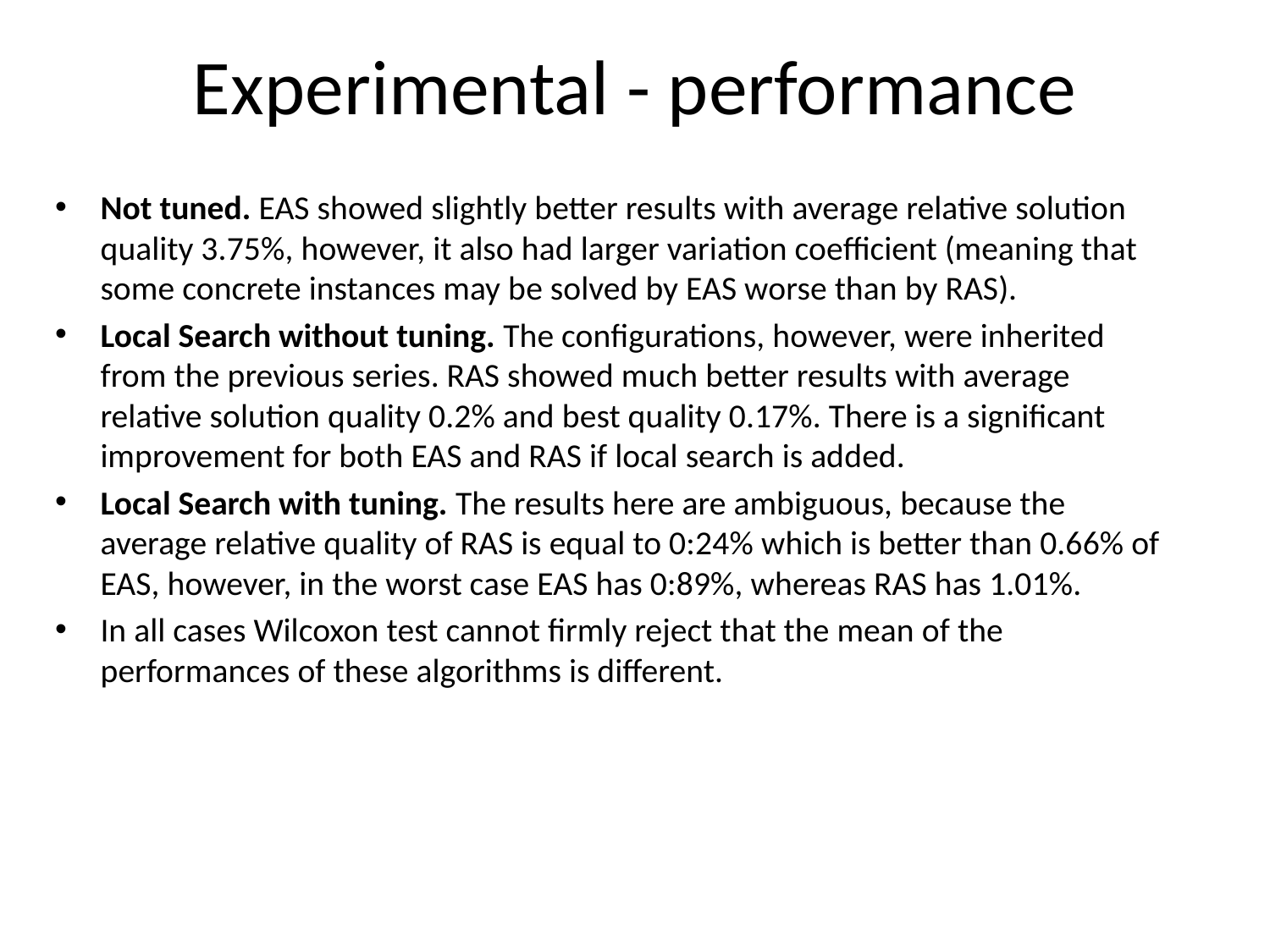

# Experimental - performance
Not tuned. EAS showed slightly better results with average relative solution quality 3.75%, however, it also had larger variation coefficient (meaning that some concrete instances may be solved by EAS worse than by RAS).
Local Search without tuning. The configurations, however, were inherited from the previous series. RAS showed much better results with average relative solution quality 0.2% and best quality 0.17%. There is a significant improvement for both EAS and RAS if local search is added.
Local Search with tuning. The results here are ambiguous, because the average relative quality of RAS is equal to 0:24% which is better than 0.66% of EAS, however, in the worst case EAS has 0:89%, whereas RAS has 1.01%.
In all cases Wilcoxon test cannot firmly reject that the mean of the performances of these algorithms is different.